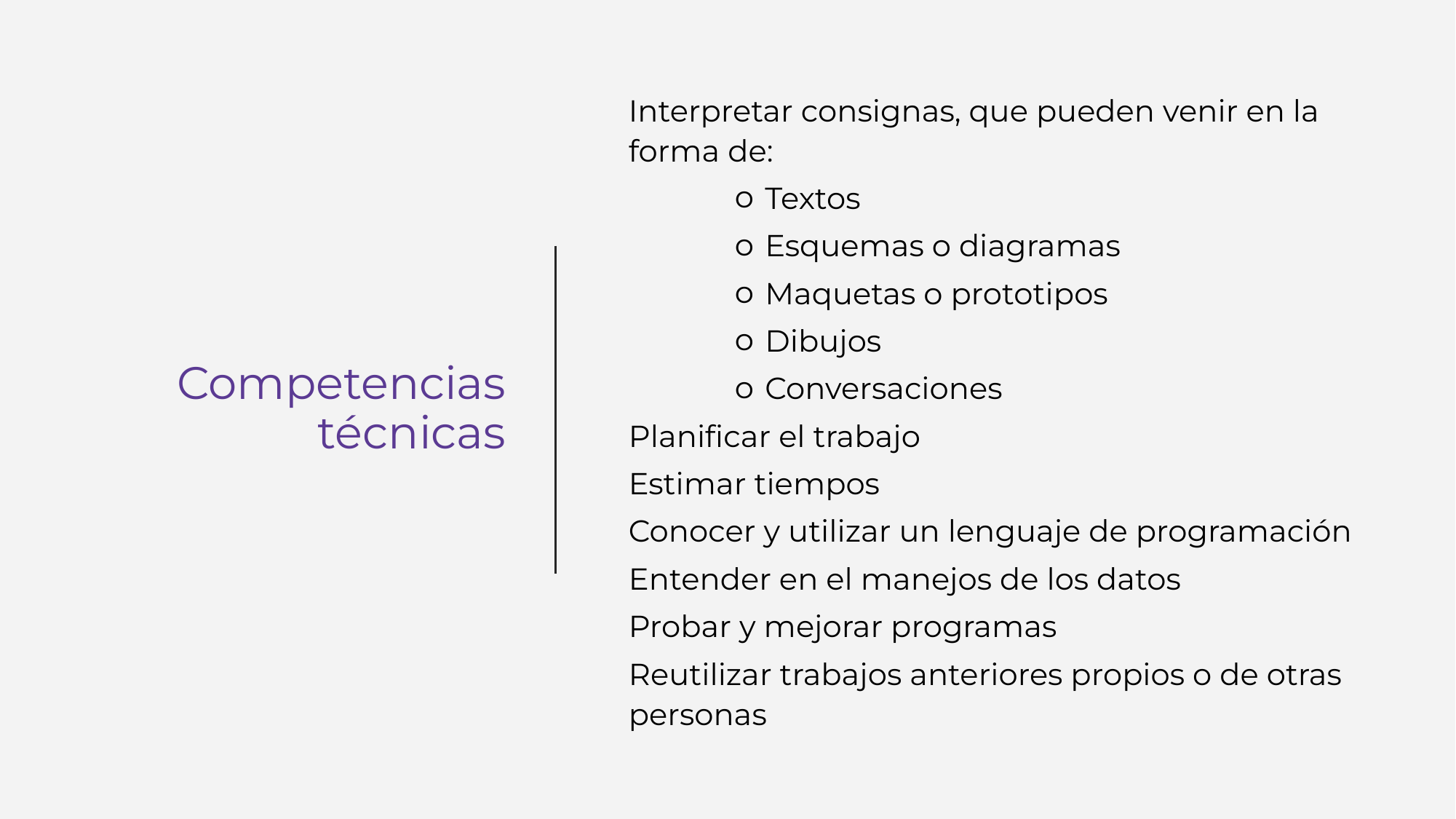

# Competencias técnicas
Interpretar consignas, que pueden venir en la forma de:
Textos
Esquemas o diagramas
Maquetas o prototipos
Dibujos
Conversaciones
Planificar el trabajo
Estimar tiempos
Conocer y utilizar un lenguaje de programación
Entender en el manejos de los datos
Probar y mejorar programas
Reutilizar trabajos anteriores propios o de otras personas